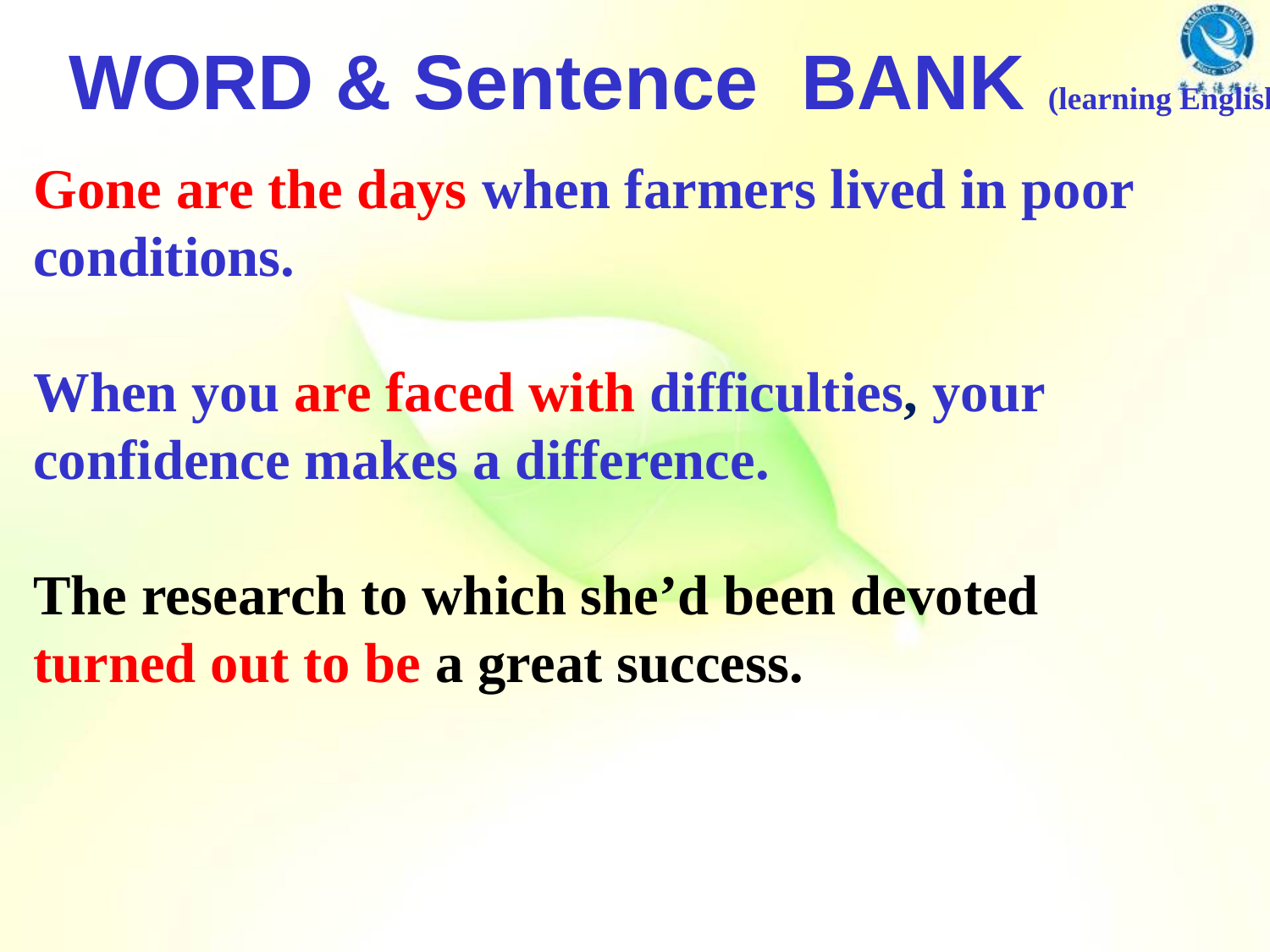

WORD & Sentence  BANK (learning English )
Gone are the days when farmers lived in poor conditions.

When you are faced with difficulties, your confidence makes a difference.

The research to which she’d been devoted turned out to be a great success.